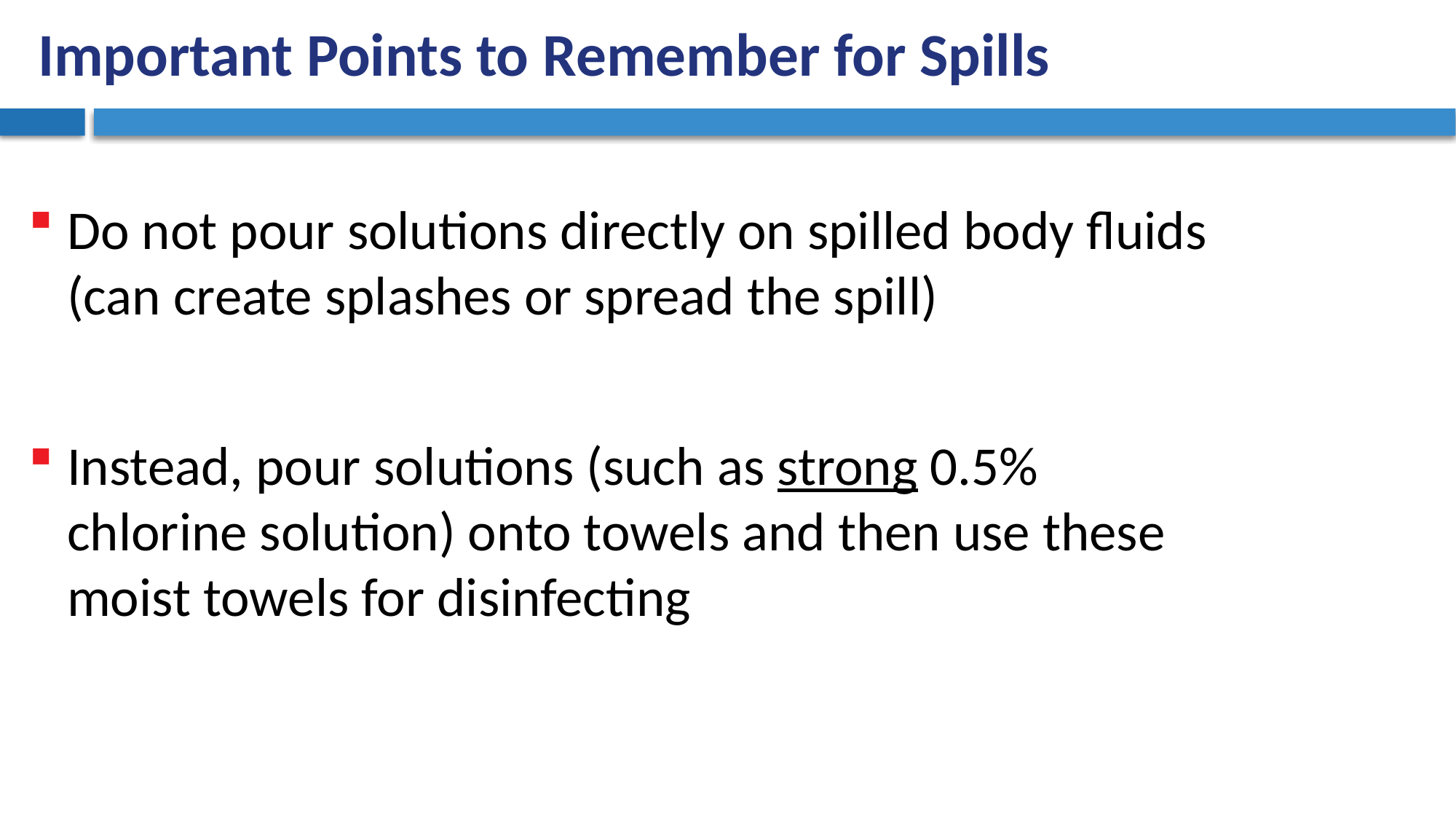

# Important Points to Remember for Spills

Do not pour solutions directly on spilled body fluids (can create splashes or spread the spill)

Instead, pour solutions (such as strong 0.5% chlorine solution) onto towels and then use these moist towels for disinfecting